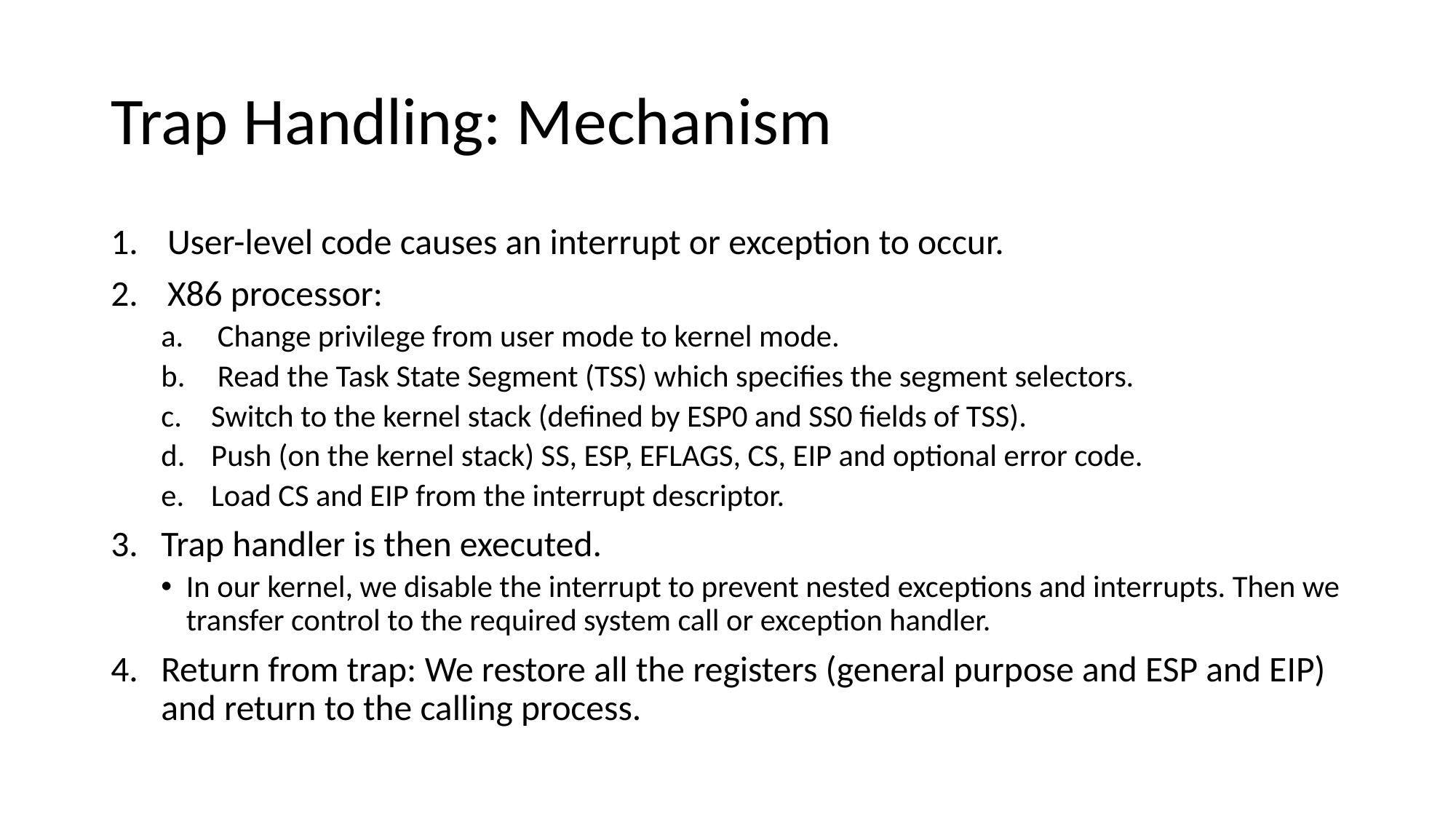

# Trap Handling: Mechanism
User-level code causes an interrupt or exception to occur.
X86 processor:
Change privilege from user mode to kernel mode.
Read the Task State Segment (TSS) which specifies the segment selectors.
Switch to the kernel stack (defined by ESP0 and SS0 fields of TSS).
Push (on the kernel stack) SS, ESP, EFLAGS, CS, EIP and optional error code.
Load CS and EIP from the interrupt descriptor.
Trap handler is then executed.
In our kernel, we disable the interrupt to prevent nested exceptions and interrupts. Then we transfer control to the required system call or exception handler.
Return from trap: We restore all the registers (general purpose and ESP and EIP) and return to the calling process.